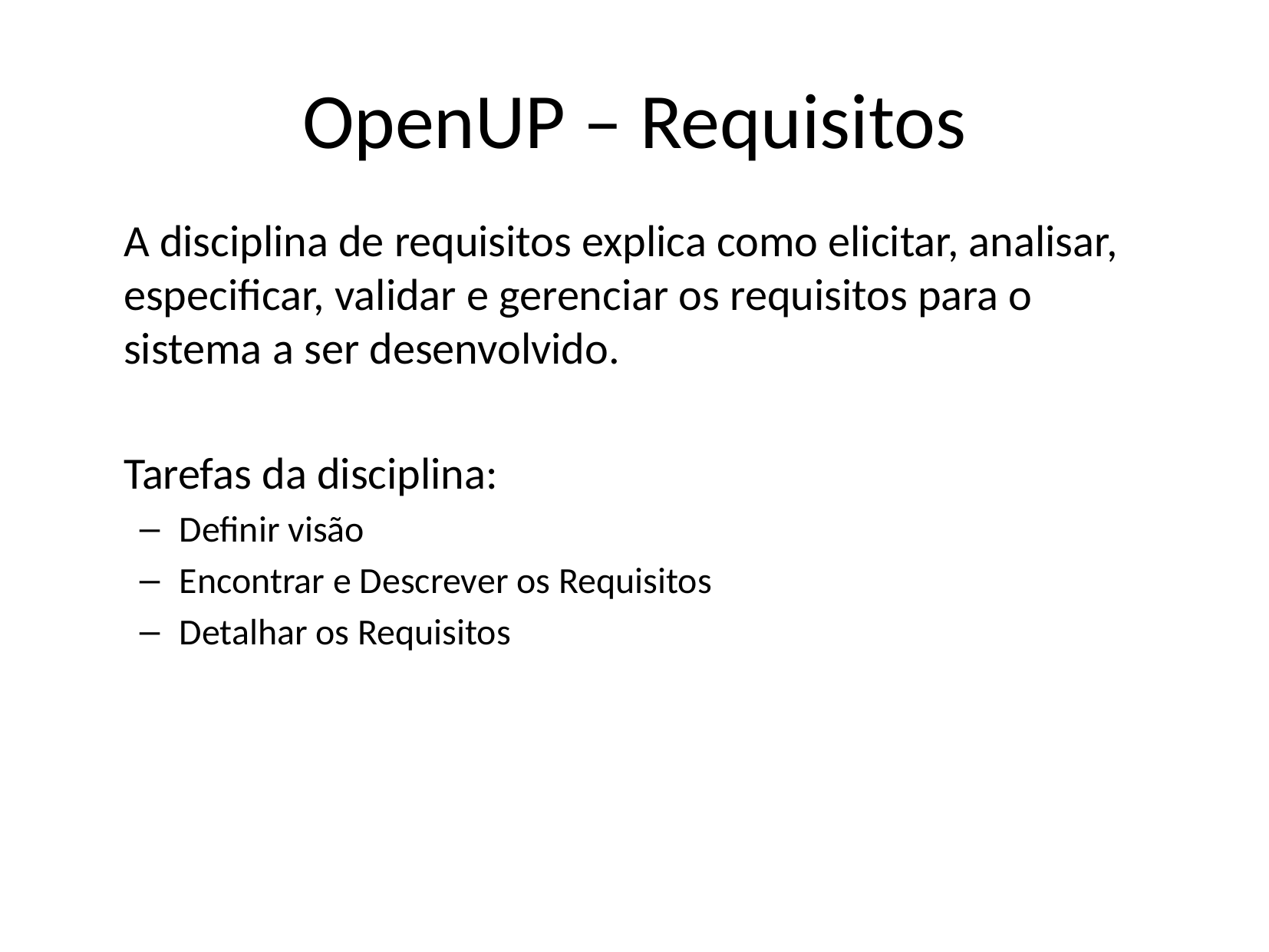

# OpenUP – Requisitos
	A disciplina de requisitos explica como elicitar, analisar, especificar, validar e gerenciar os requisitos para o sistema a ser desenvolvido.

	Tarefas da disciplina:
Definir visão
Encontrar e Descrever os Requisitos
Detalhar os Requisitos